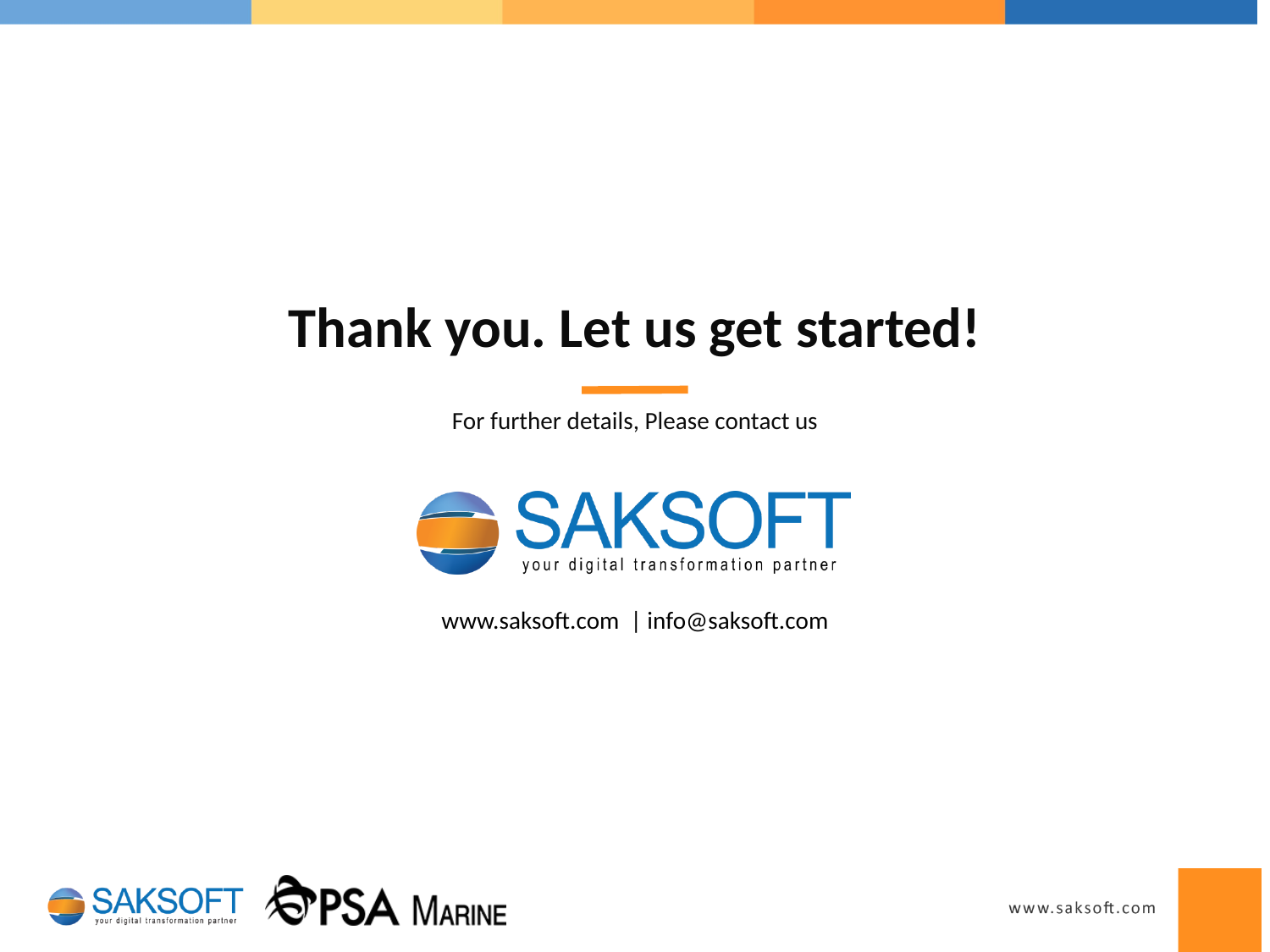

# Thank you. Let us get started!